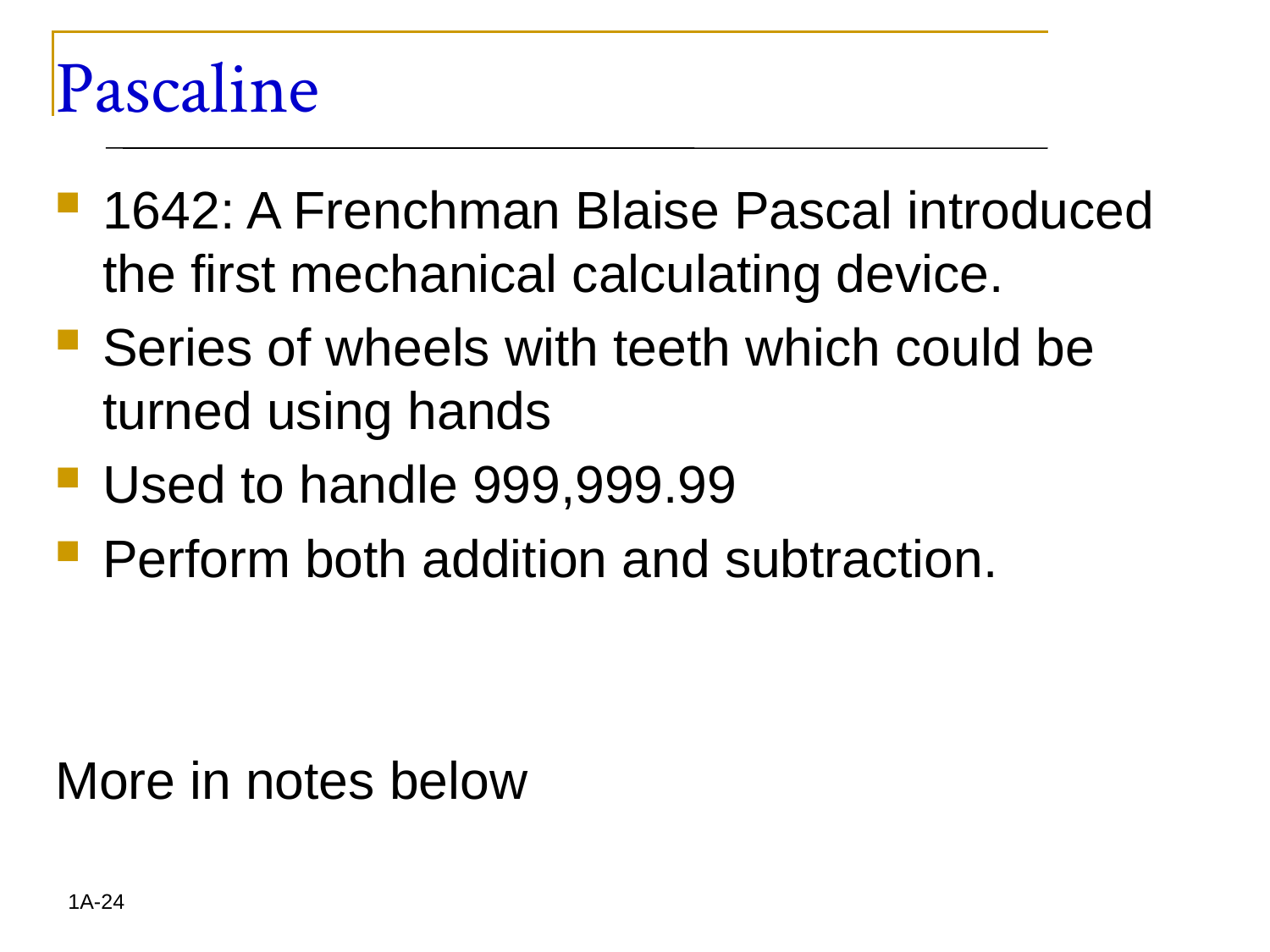

# Pascaline
1642: A Frenchman Blaise Pascal introduced the first mechanical calculating device.
Series of wheels with teeth which could be turned using hands
Used to handle 999,999.99
Perform both addition and subtraction.

More in notes below
1A-24